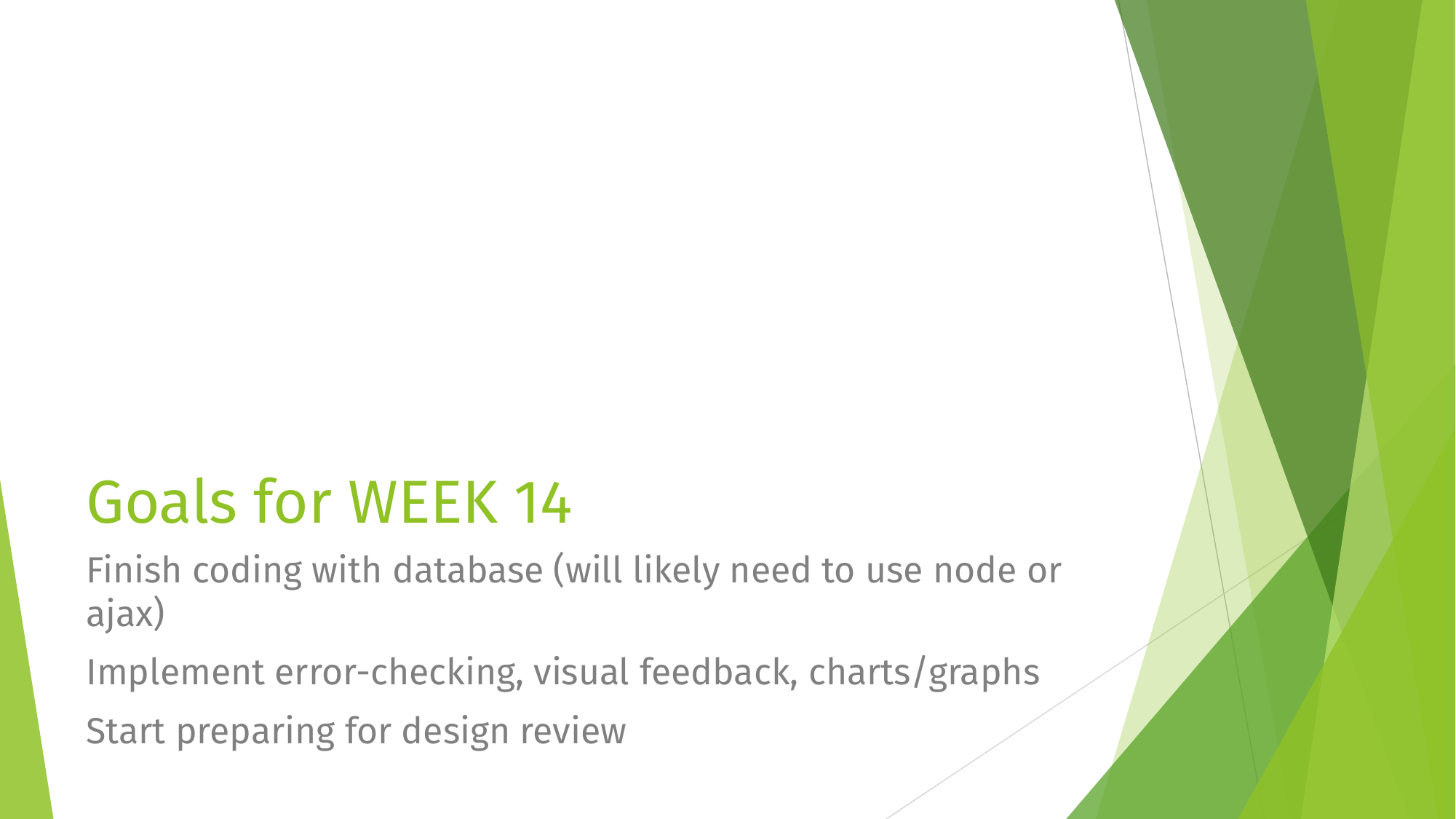

# Goals for WEEK 14
Finish coding with database (will likely need to use node or ajax)
Implement error-checking, visual feedback, charts/graphs
Start preparing for design review